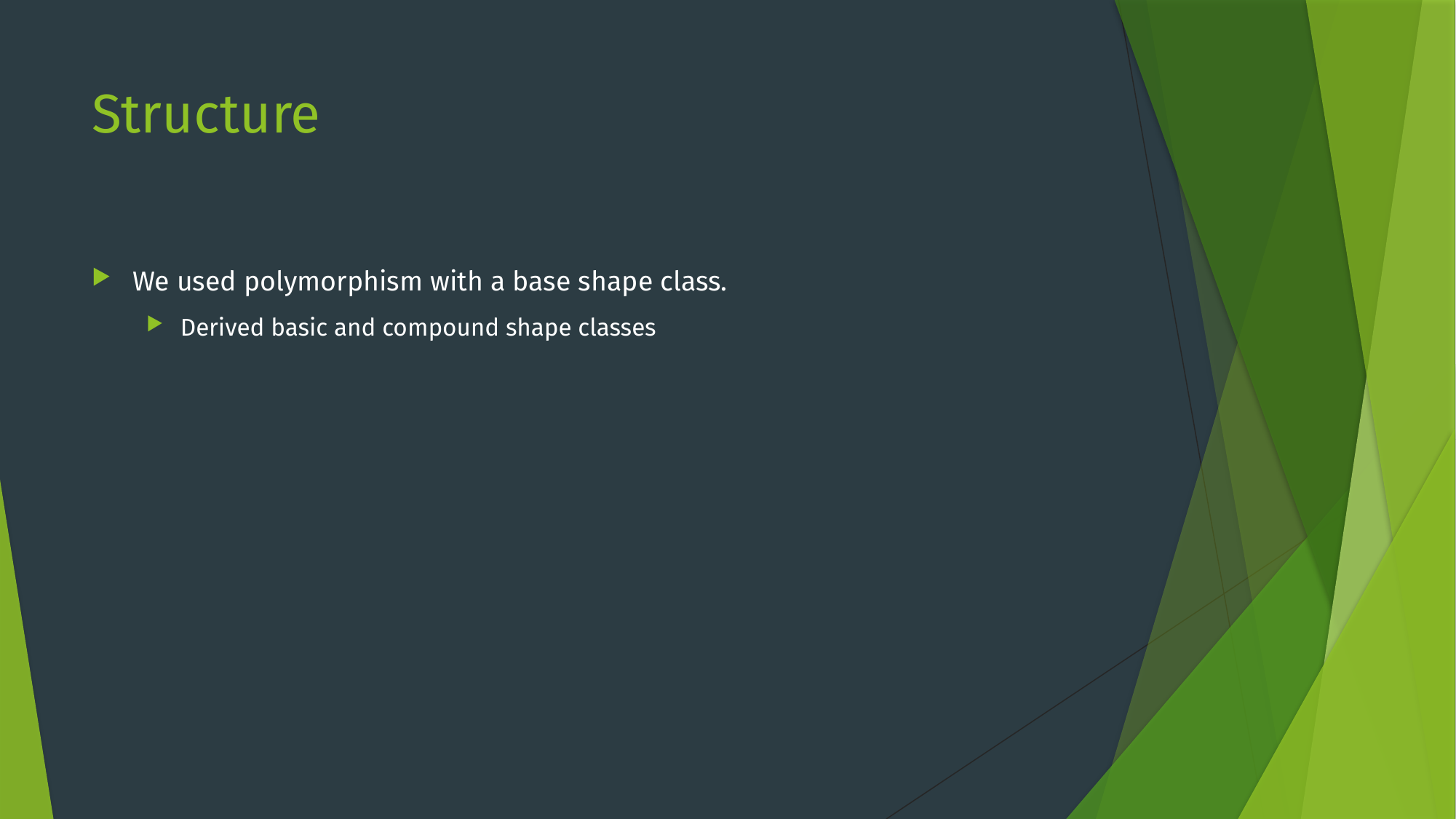

# Structure
We used polymorphism with a base shape class.
Derived basic and compound shape classes